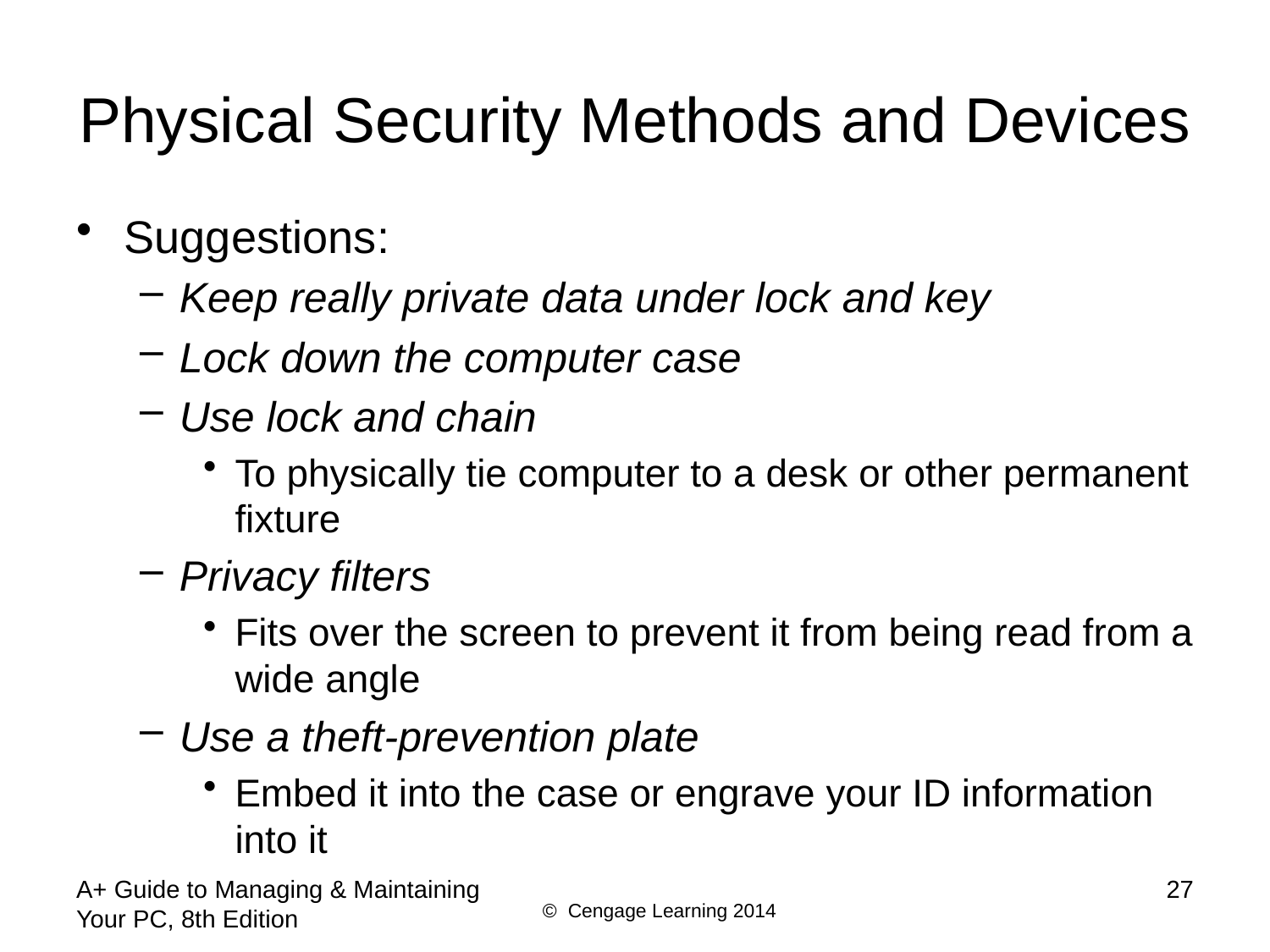

# Physical Security Methods and Devices
Suggestions:
Keep really private data under lock and key
Lock down the computer case
Use lock and chain
To physically tie computer to a desk or other permanent fixture
Privacy filters
Fits over the screen to prevent it from being read from a wide angle
Use a theft-prevention plate
Embed it into the case or engrave your ID information into it
A+ Guide to Managing & Maintaining Your PC, 8th Edition
27